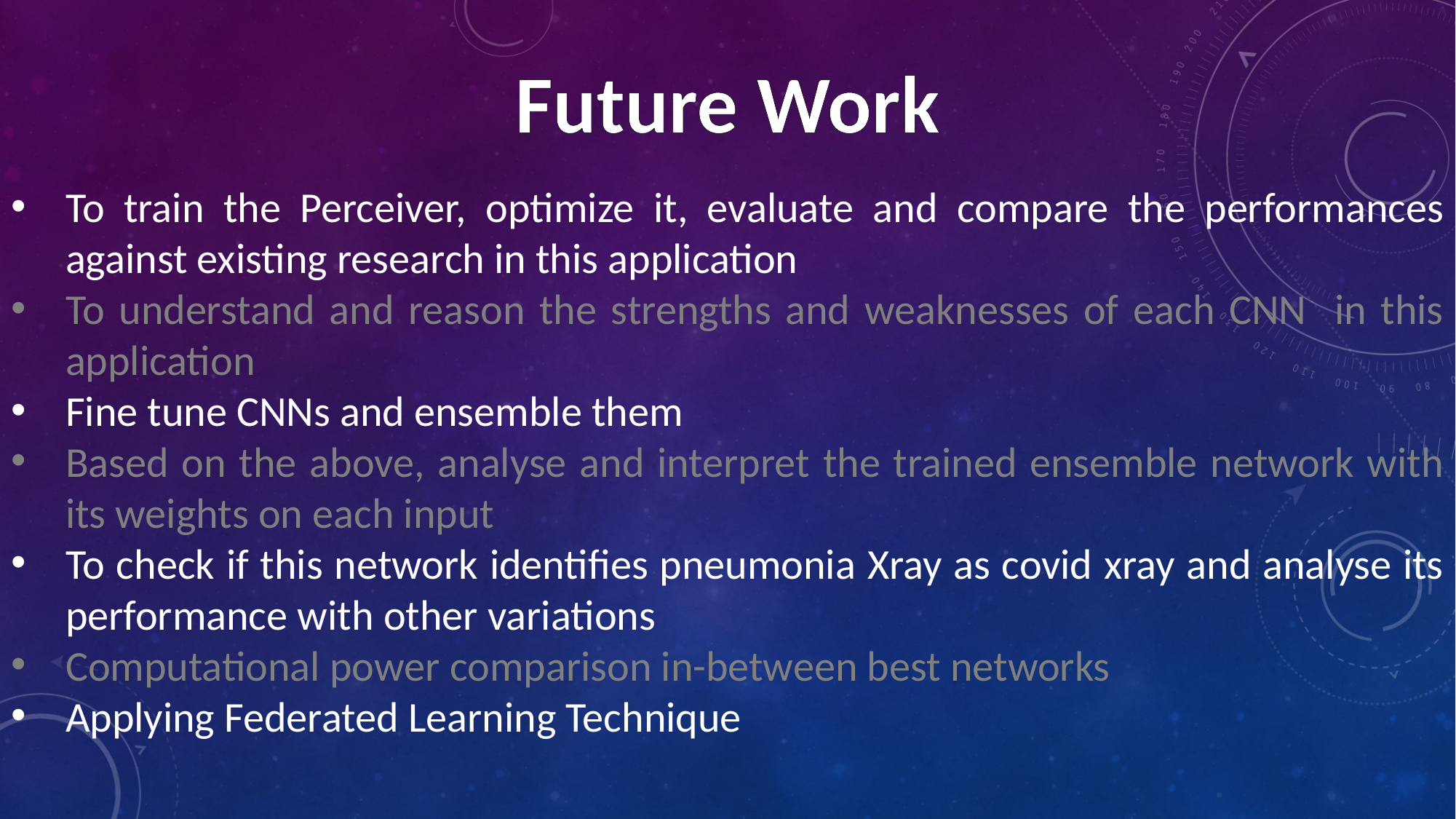

Future Work
To train the Perceiver, optimize it, evaluate and compare the performances against existing research in this application
To understand and reason the strengths and weaknesses of each CNN  in this application
Fine tune CNNs and ensemble them
Based on the above, analyse and interpret the trained ensemble network with its weights on each input
To check if this network identifies pneumonia Xray as covid xray and analyse its performance with other variations
Computational power comparison in-between best networks
Applying Federated Learning Technique